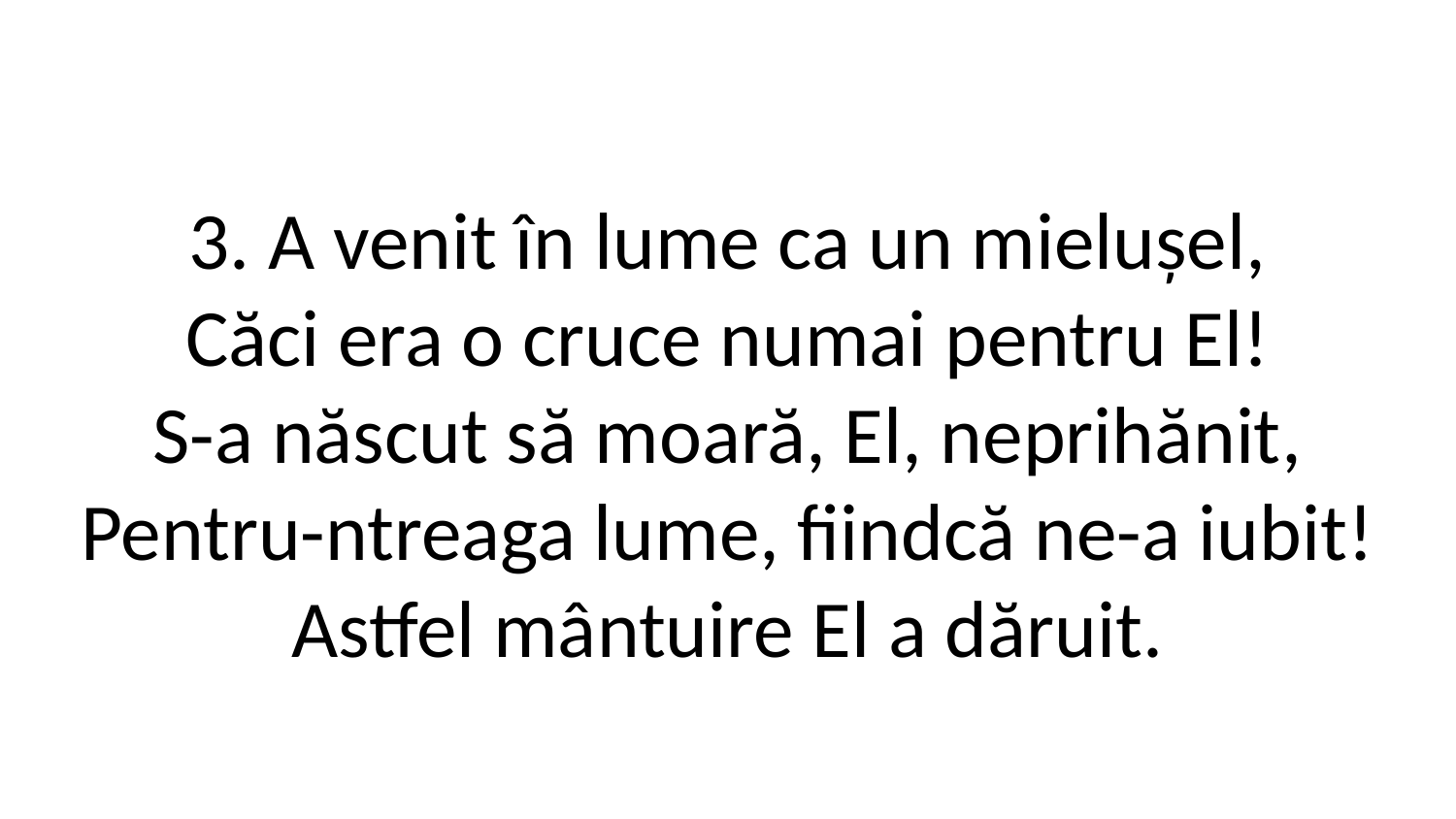

3. A venit în lume ca un mielușel,
Căci era o cruce numai pentru El!
S-a născut să moară, El, neprihănit,
Pentru-ntreaga lume, fiindcă ne-a iubit!
Astfel mântuire El a dăruit.